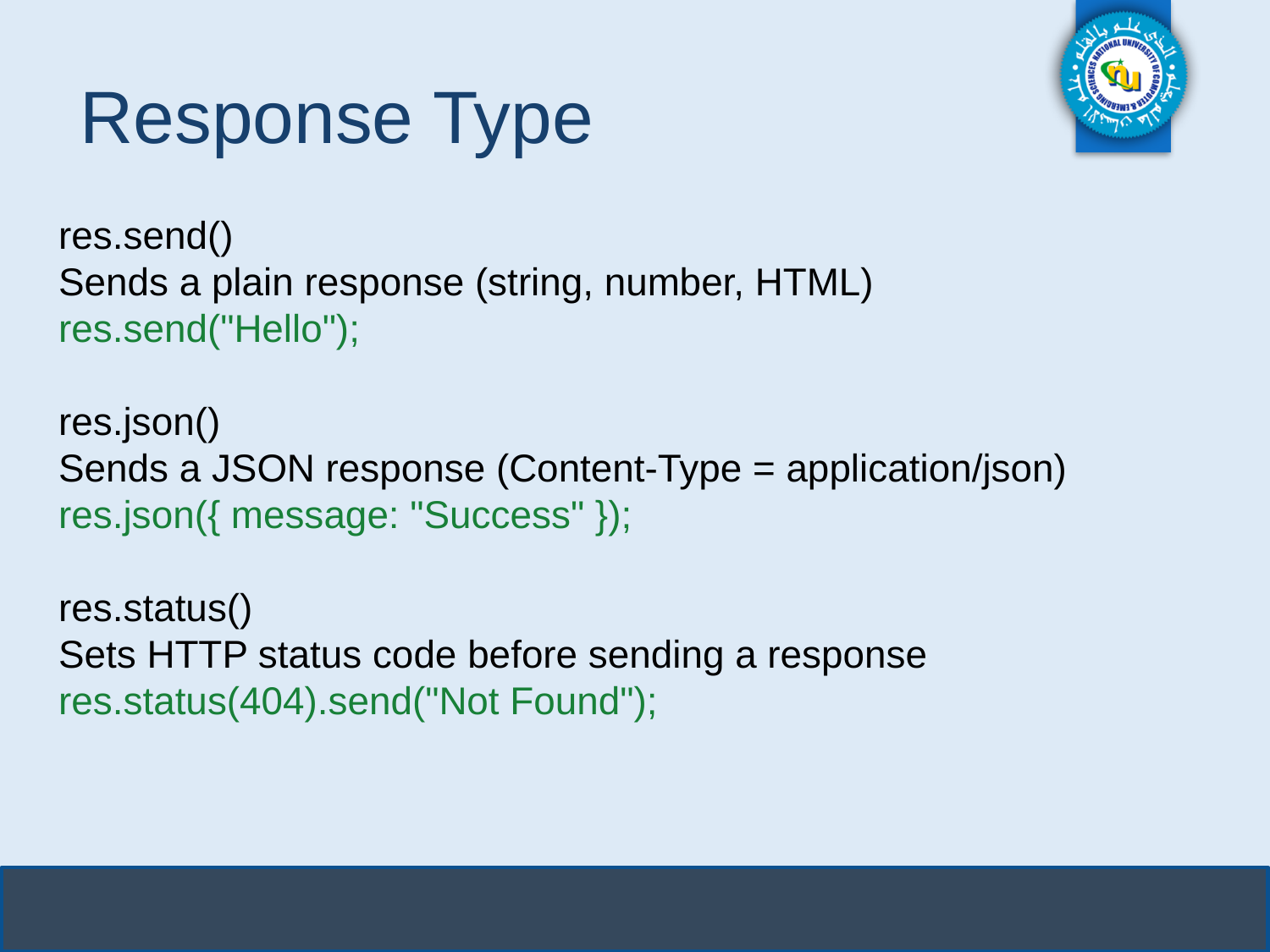

# Response Type
res.send()
Sends a plain response (string, number, HTML)
res.send("Hello");

res.json()
Sends a JSON response (Content-Type = application/json)
res.json({ message: "Success" });

res.status()
Sets HTTP status code before sending a response
res.status(404).send("Not Found");